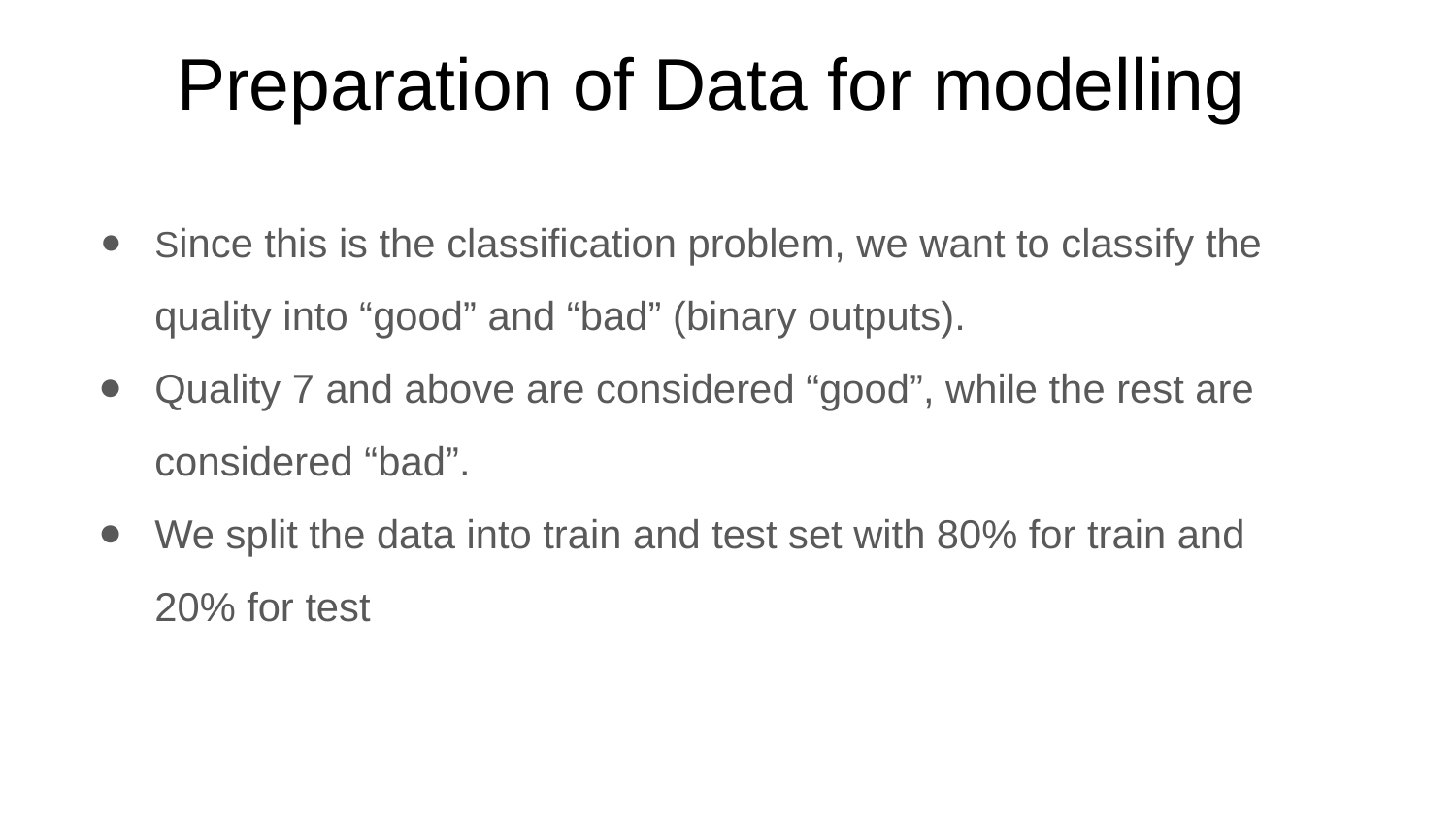

Preparation of Data for modelling
Since this is the classification problem, we want to classify the quality into “good” and “bad” (binary outputs).
Quality 7 and above are considered “good”, while the rest are considered “bad”.
We split the data into train and test set with 80% for train and 20% for test